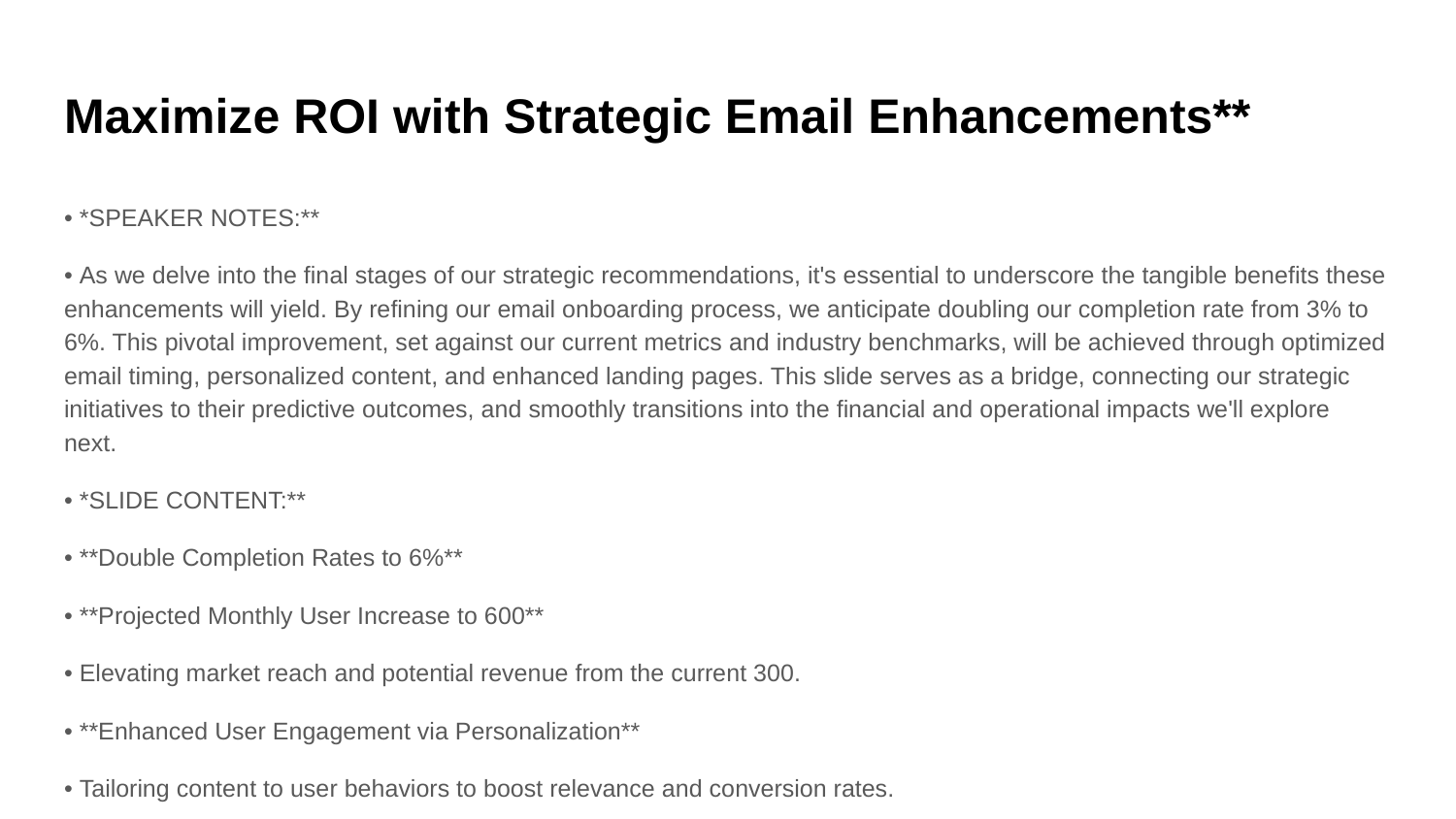

# Maximize ROI with Strategic Email Enhancements**
• *SPEAKER NOTES:**
• As we delve into the final stages of our strategic recommendations, it's essential to underscore the tangible benefits these enhancements will yield. By refining our email onboarding process, we anticipate doubling our completion rate from 3% to 6%. This pivotal improvement, set against our current metrics and industry benchmarks, will be achieved through optimized email timing, personalized content, and enhanced landing pages. This slide serves as a bridge, connecting our strategic initiatives to their predictive outcomes, and smoothly transitions into the financial and operational impacts we'll explore next.
• *SLIDE CONTENT:**
• **Double Completion Rates to 6%**
• **Projected Monthly User Increase to 600**
• Elevating market reach and potential revenue from the current 300.
• **Enhanced User Engagement via Personalization**
• Tailoring content to user behaviors to boost relevance and conversion rates.
• **Streamlined Onboarding Minimizes Drop-offs**
• Simplifying processes and aligning content to enhance user retention.
• *VISUAL SPECIFICATION:**
• REQUIRED VISUAL: Dual-axis line graph illustrating current and projected monthly user numbers and completion rates over a 12-month period post-implementation. Utilize a blue color scheme for current metrics and green for projected metrics, with distinct markers for each data point. The X-axis should represent months, and the Y-axis should display percentages for completion rates and total users, ensuring clarity and distinction between scales.
• *TRANSITION TO NEXT SLIDE:**
• Let's now examine how these strategic enhancements will impact our financial projections and scenario modeling.
• --
• *